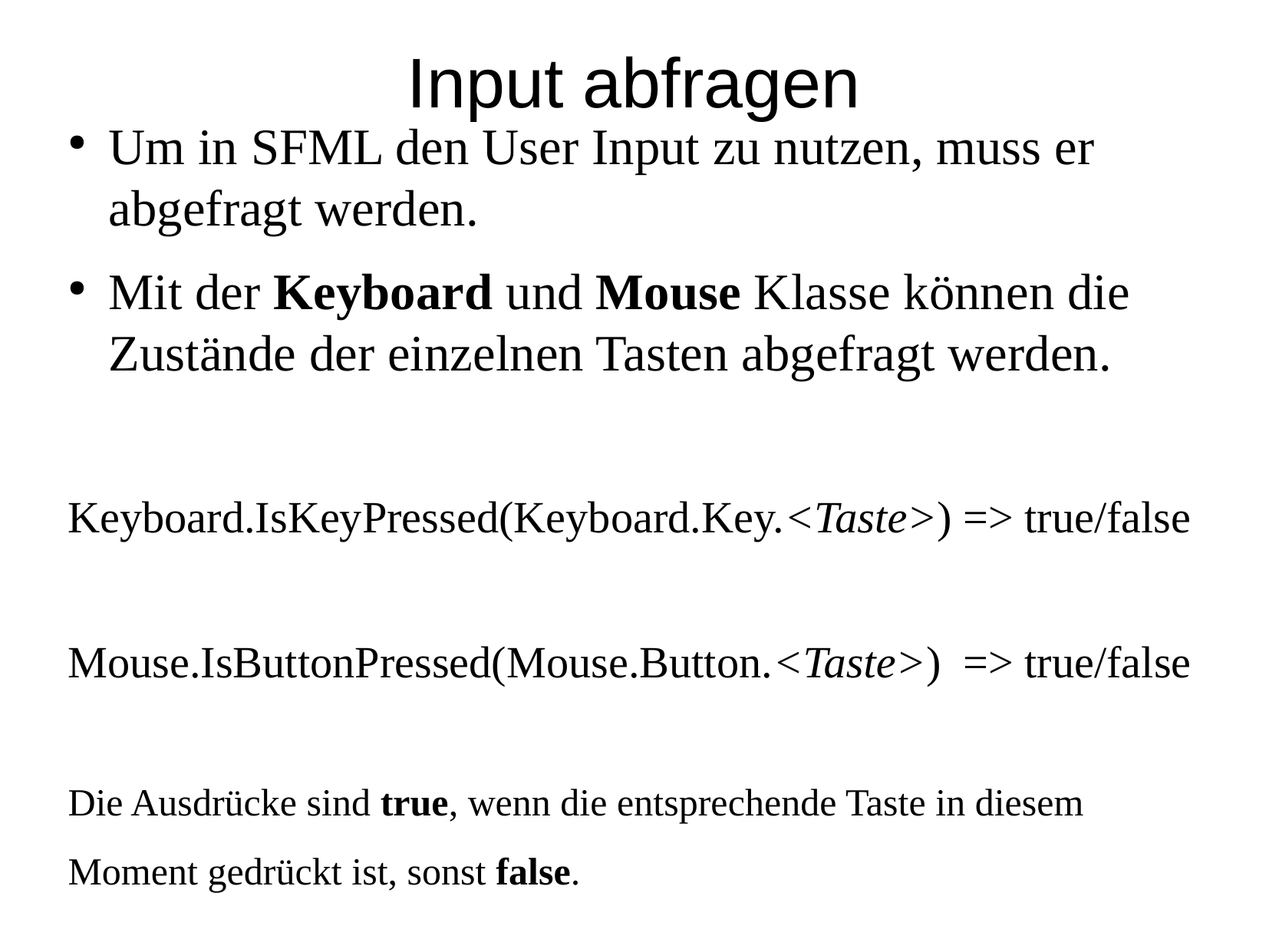

Input abfragen
Um in SFML den User Input zu nutzen, muss er abgefragt werden.
Mit der Keyboard und Mouse Klasse können die Zustände der einzelnen Tasten abgefragt werden.

Keyboard.IsKeyPressed(Keyboard.Key.<Taste>) => true/false

Mouse.IsButtonPressed(Mouse.Button.<Taste>)  => true/false

Die Ausdrücke sind true, wenn die entsprechende Taste in diesem
Moment gedrückt ist, sonst false.